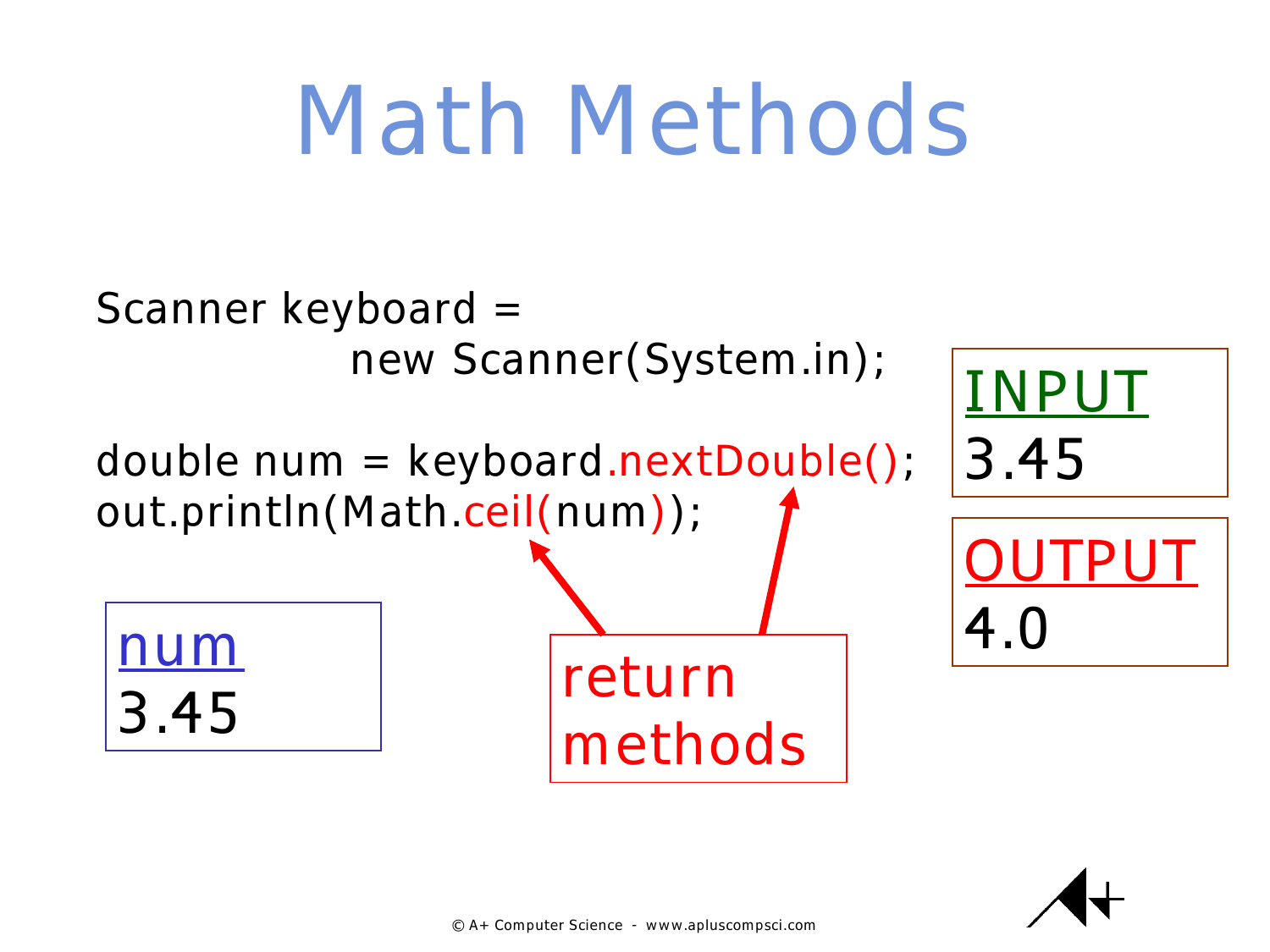

Math Methods

Scanner keyboard =
		new Scanner(System.in);

double num = keyboard.nextDouble();
out.println(Math.ceil(num));

INPUT
3.45

OUTPUT4.0

num
3.45
return
methods

© A+ Computer Science  -  www.apluscompsci.com